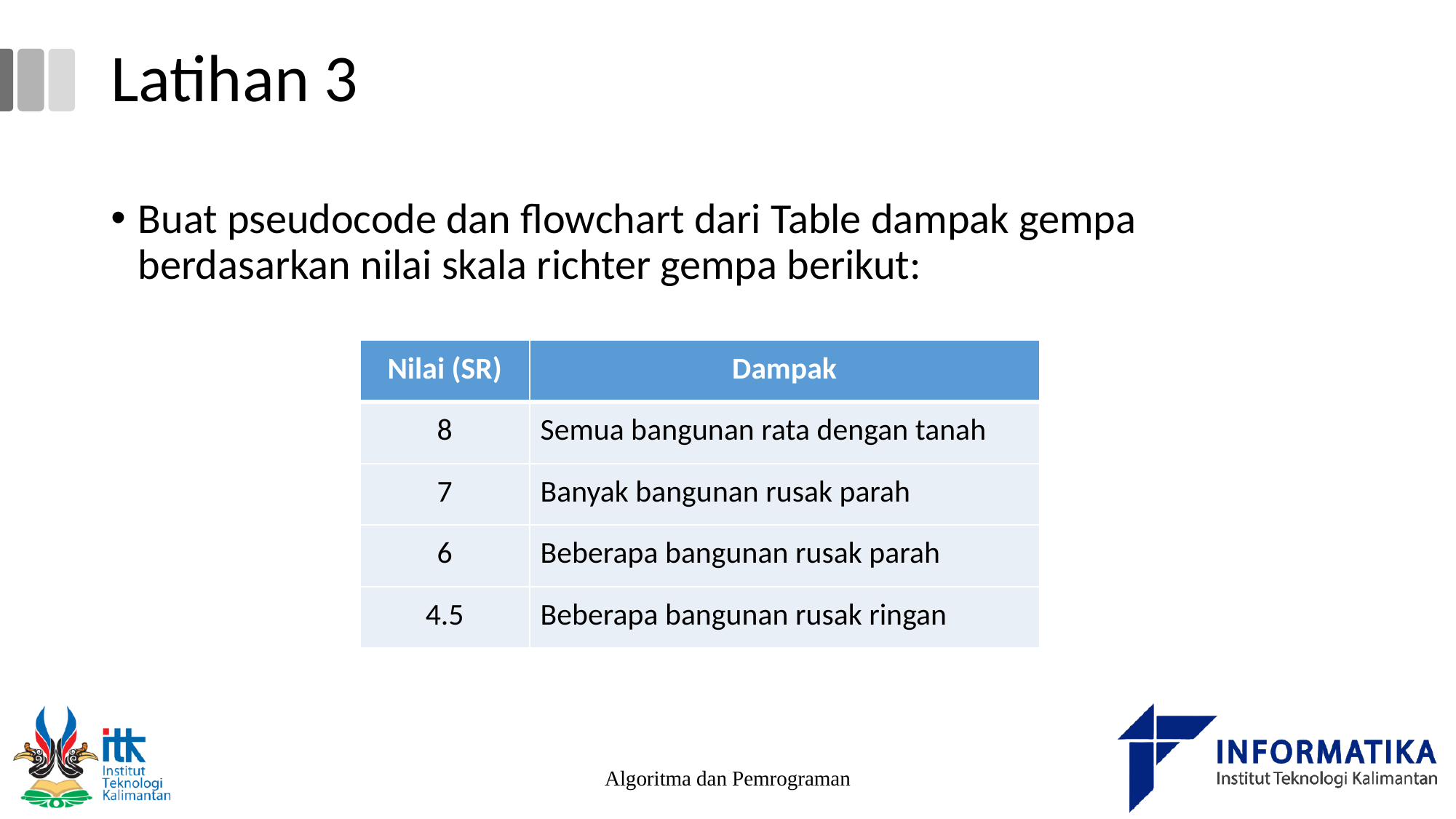

# Latihan 3
Buat pseudocode dan flowchart dari Table dampak gempa berdasarkan nilai skala richter gempa berikut:
| Nilai (SR) | Dampak |
| --- | --- |
| 8 | Semua bangunan rata dengan tanah |
| 7 | Banyak bangunan rusak parah |
| 6 | Beberapa bangunan rusak parah |
| 4.5 | Beberapa bangunan rusak ringan |
Algoritma dan Pemrograman